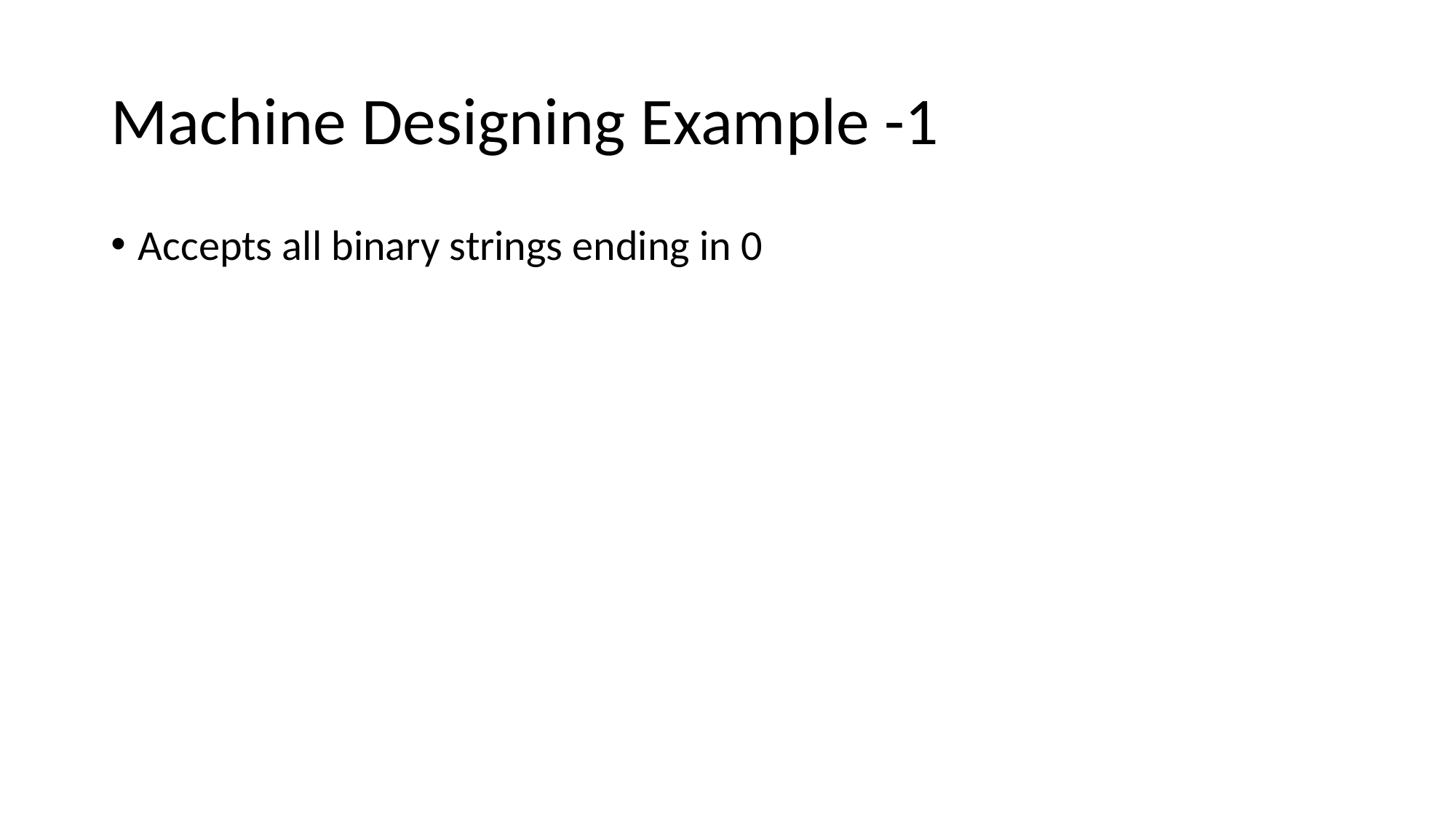

# Machine Designing Example -1
Accepts all binary strings ending in 0